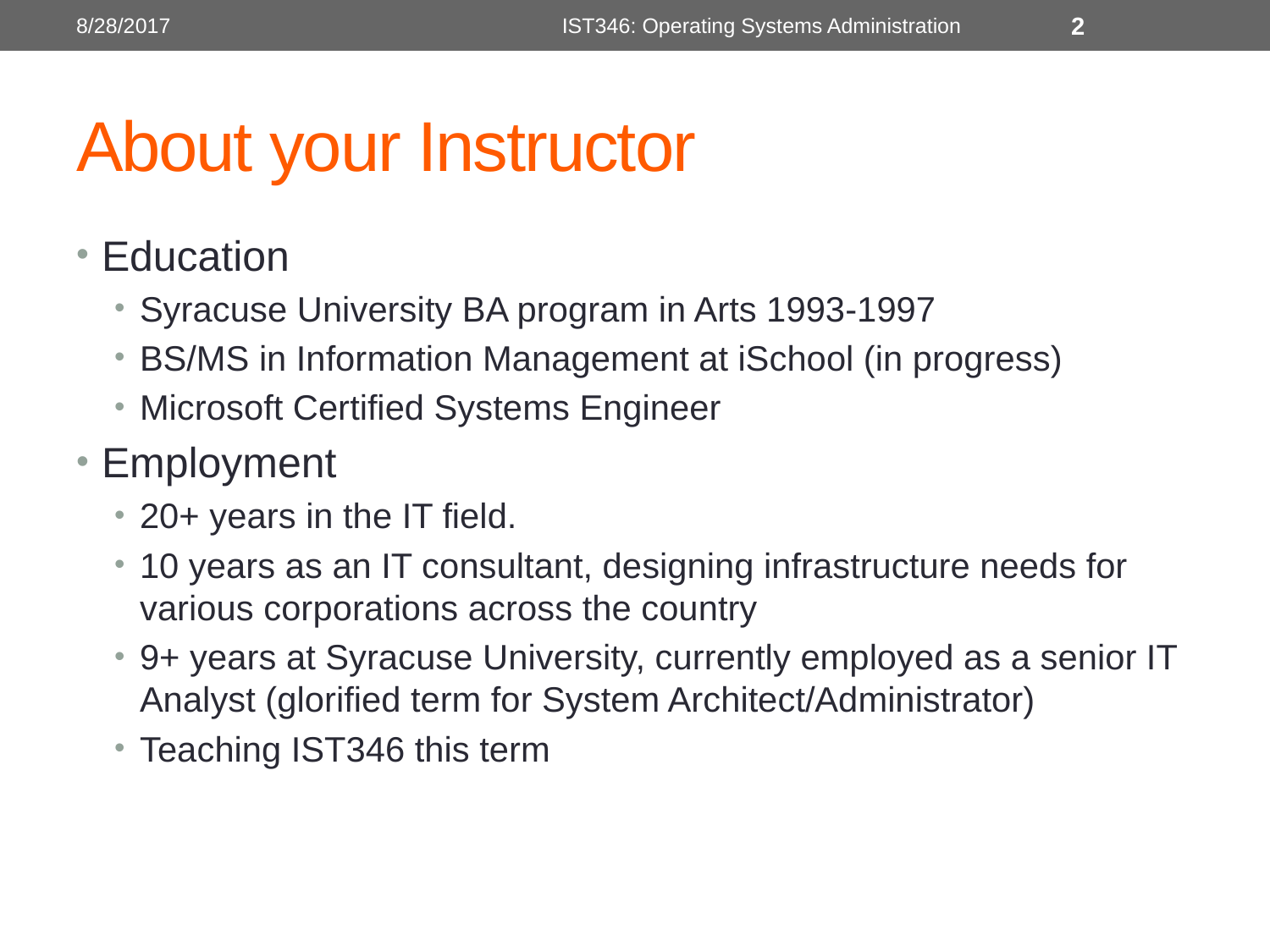

8/28/2017
IST346: Operating Systems Administration
2
# About your Instructor
Education
Syracuse University BA program in Arts 1993-1997
BS/MS in Information Management at iSchool (in progress)
Microsoft Certified Systems Engineer
Employment
20+ years in the IT field.
10 years as an IT consultant, designing infrastructure needs for various corporations across the country
9+ years at Syracuse University, currently employed as a senior IT Analyst (glorified term for System Architect/Administrator)
Teaching IST346 this term